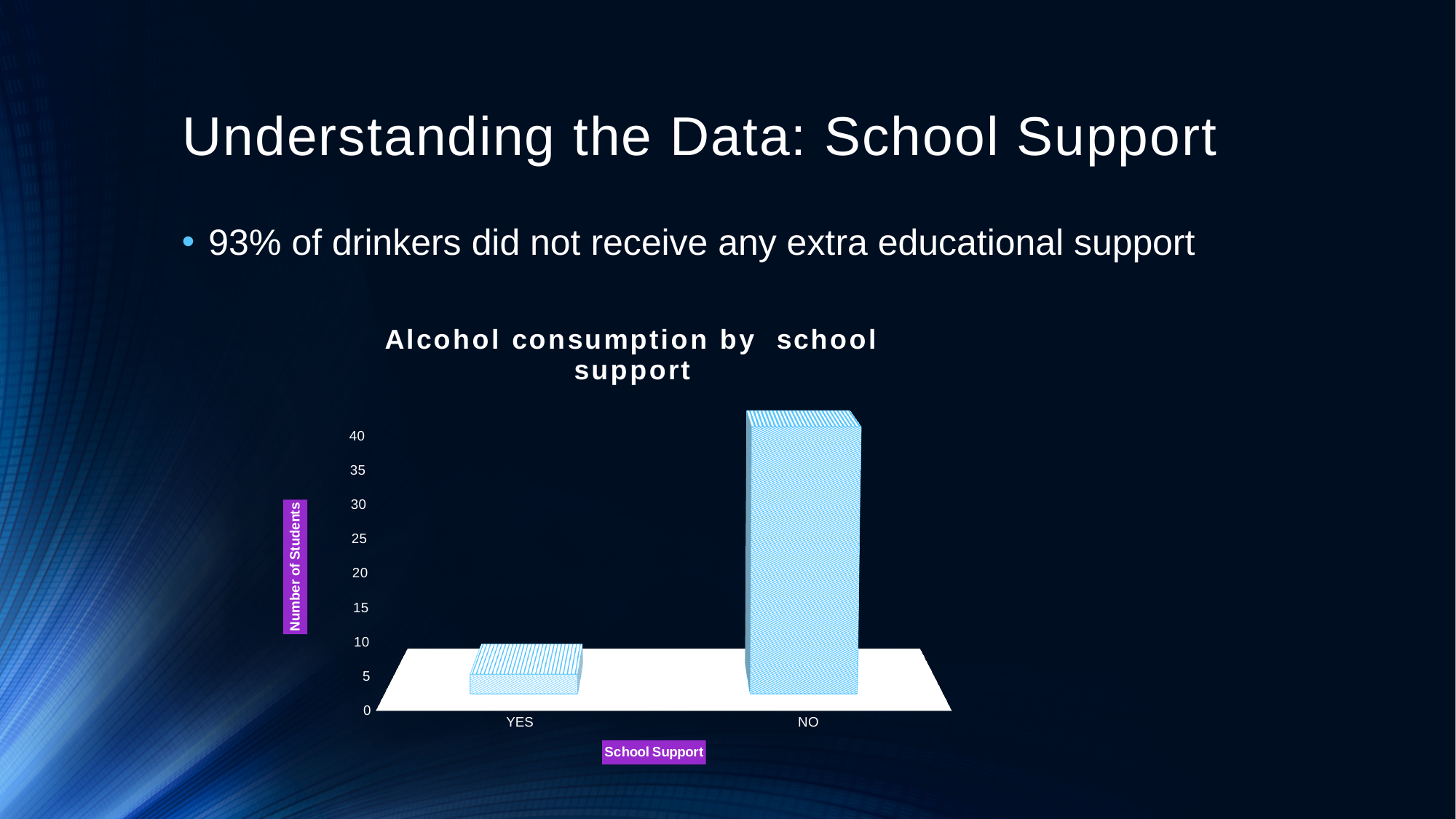

Understanding the Data: School Support
93% of drinkers did not receive any extra educational support

[unsupported chart]